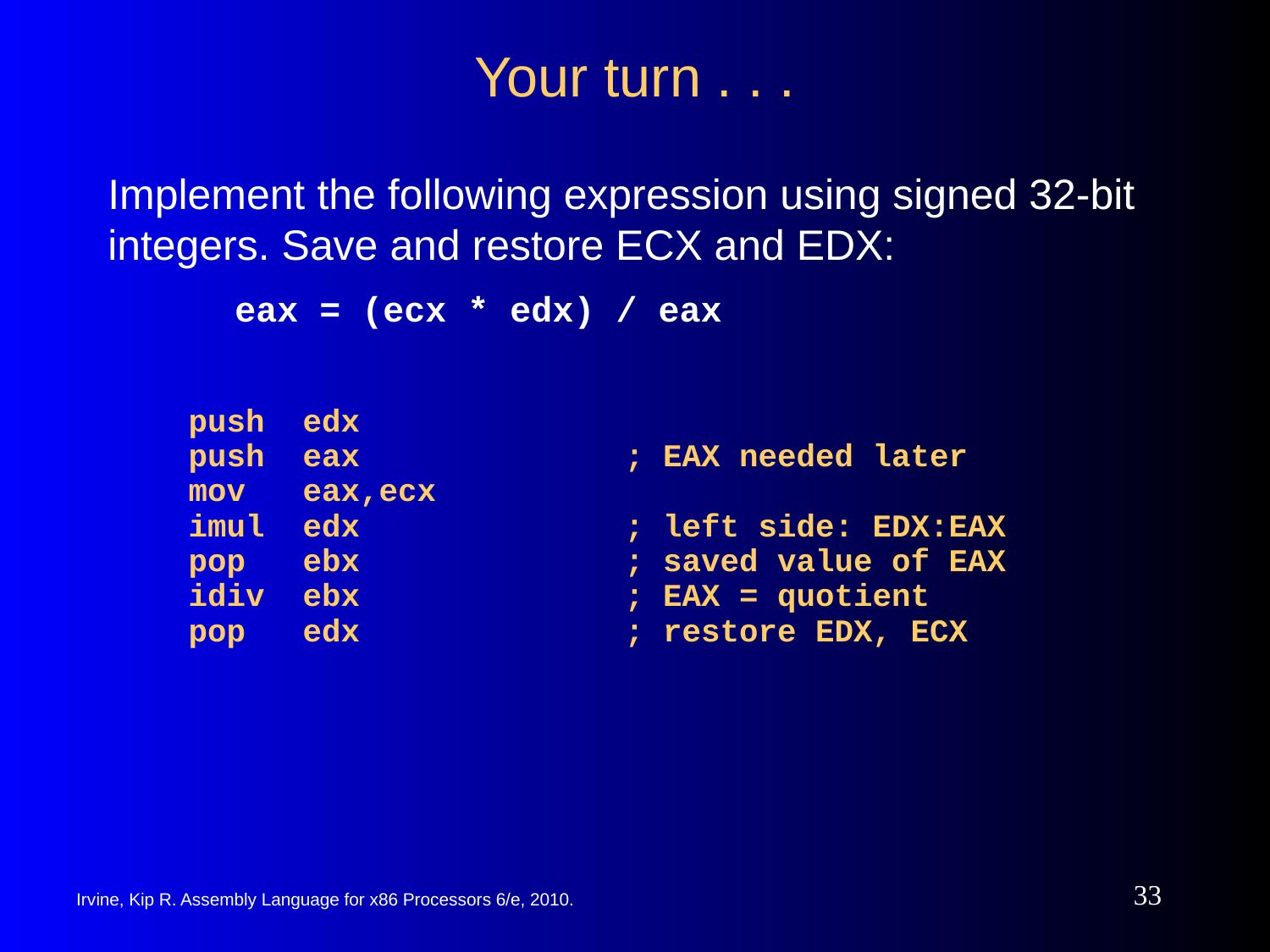

# Your turn . . .
Implement the following expression using signed 32-bit integers. Save and restore ECX and EDX:
	eax = (ecx * edx) / eax
push  edx
push  eax	; EAX needed later
mov   eax,ecx
imul  edx	; left side: EDX:EAX
pop   ebx	; saved value of EAX
idiv  ebx	; EAX = quotient
pop   edx	; restore EDX, ECX
33
Irvine, Kip R. Assembly Language for x86 Processors 6/e, 2010.